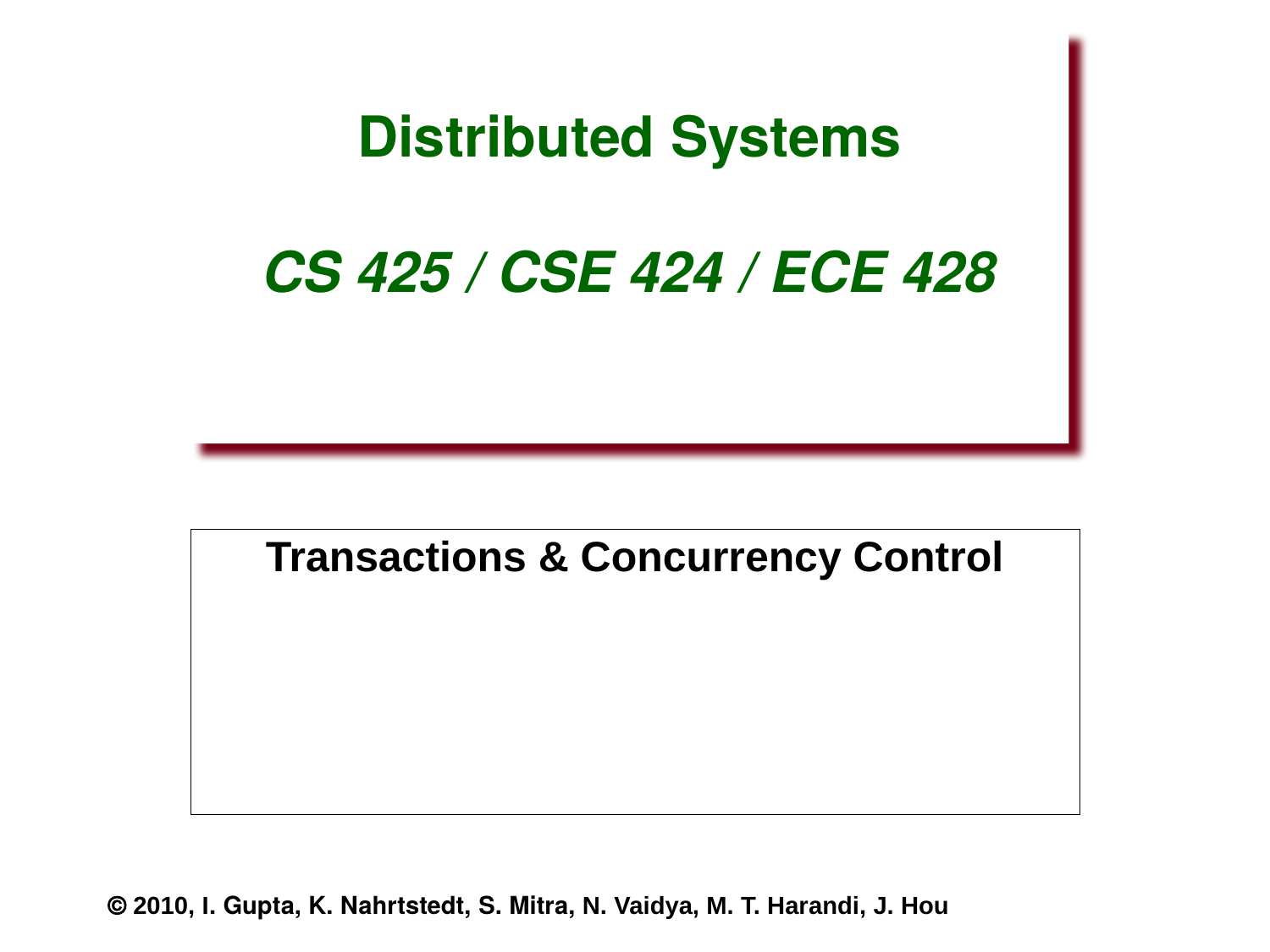

# Distributed Systems CS 425 / CSE 424 / ECE 428
Transactions & Concurrency Control

© 2010, I. Gupta, K. Nahrtstedt, S. Mitra, N. Vaidya, M. T. Harandi, J. Hou